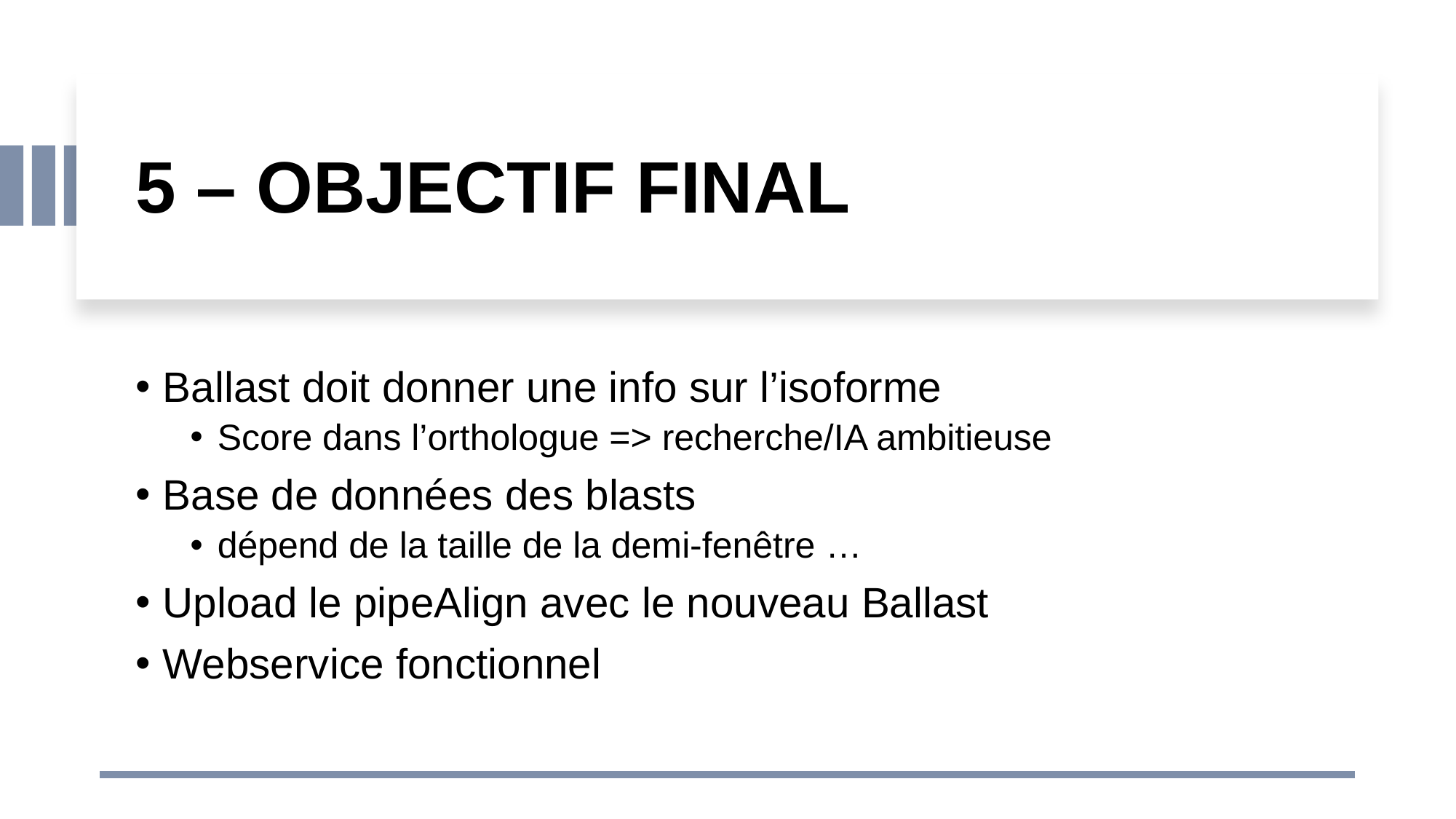

# 5 – OBJECTIF FINAL

Ballast doit donner une info sur l’isoforme
Score dans l’orthologue => recherche/IA ambitieuse
Base de données des blasts
dépend de la taille de la demi-fenêtre …
Upload le pipeAlign avec le nouveau Ballast
Webservice fonctionnel